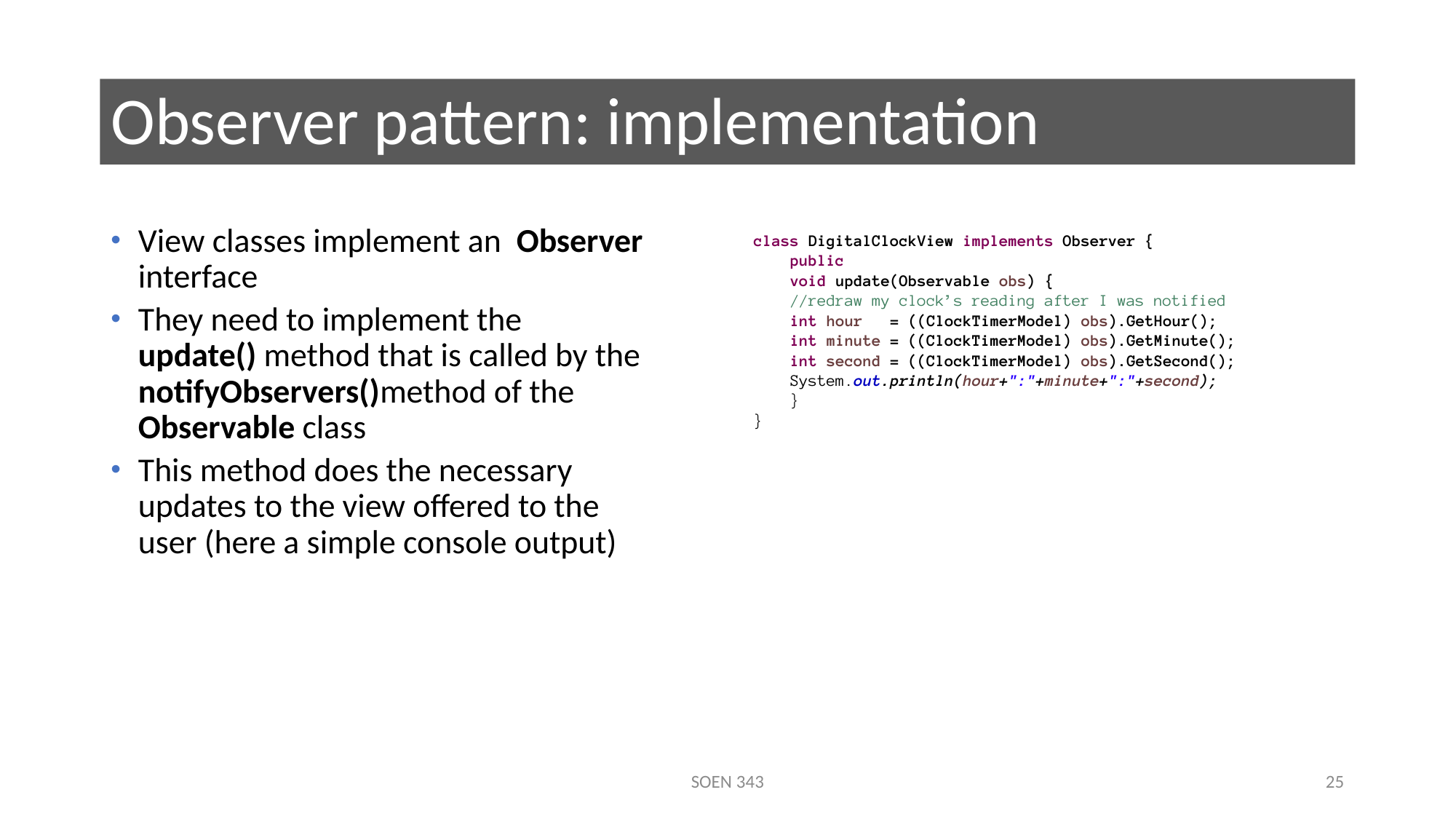

# Observer pattern: implementation
View classes implement an  Observer interface
They need to implement the update() method that is called by the notifyObservers()method of the Observable class
This method does the necessary updates to the view offered to the user (here a simple console output)

class DigitalClockView implements Observer {
    public
    void update(Observable obs) {
    //redraw my clock’s reading after I was notified
    int hour   = ((ClockTimerModel) obs).GetHour();
    int minute = ((ClockTimerModel) obs).GetMinute();
    int second = ((ClockTimerModel) obs).GetSecond();
    System.out.println(hour+":"+minute+":"+second);
    }
}

SOEN 343
25